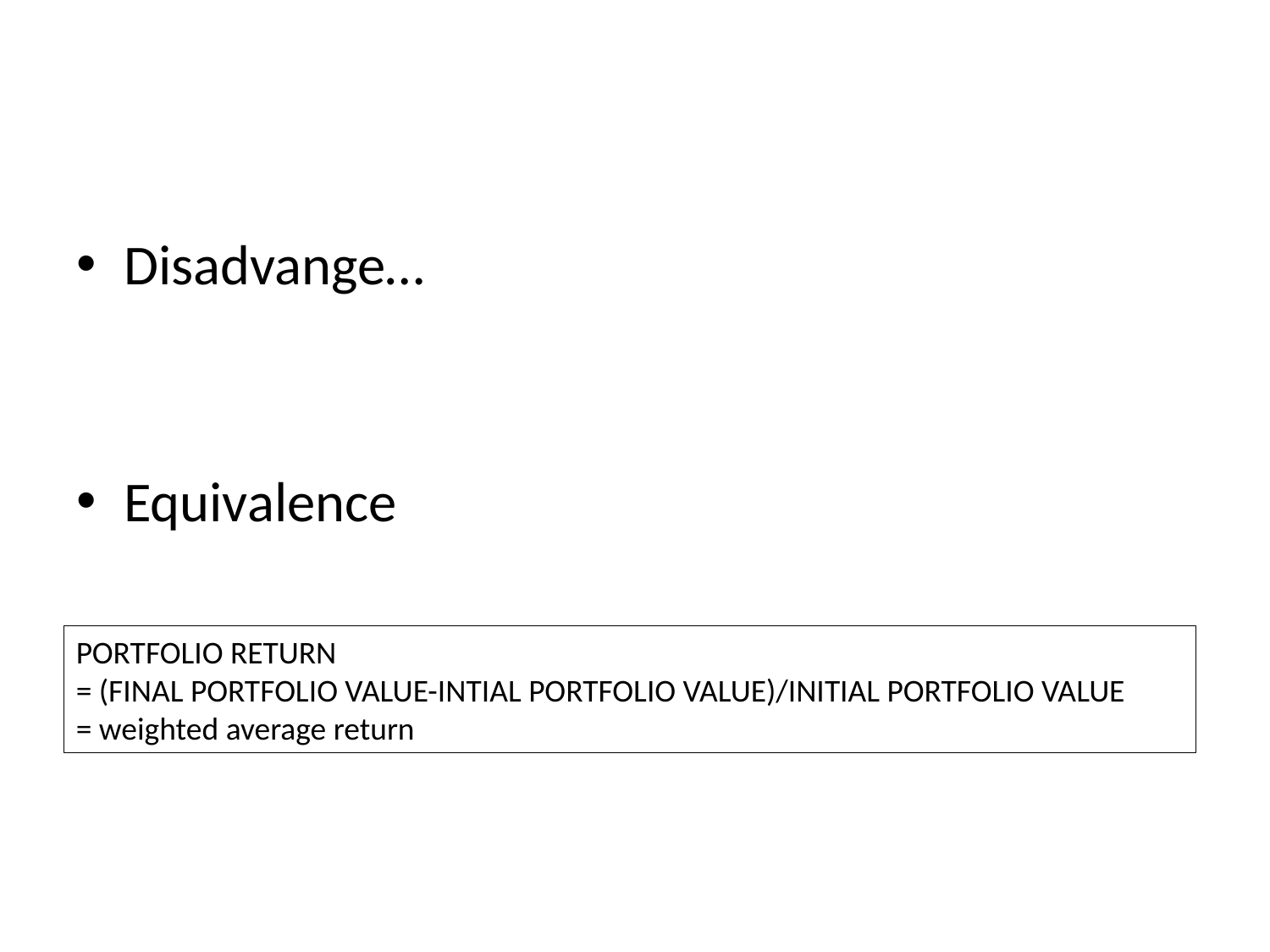

#
Disadvange…

Equivalence
PORTFOLIO RETURN
= (FINAL PORTFOLIO VALUE-INTIAL PORTFOLIO VALUE)/INITIAL PORTFOLIO VALUE
= weighted average return